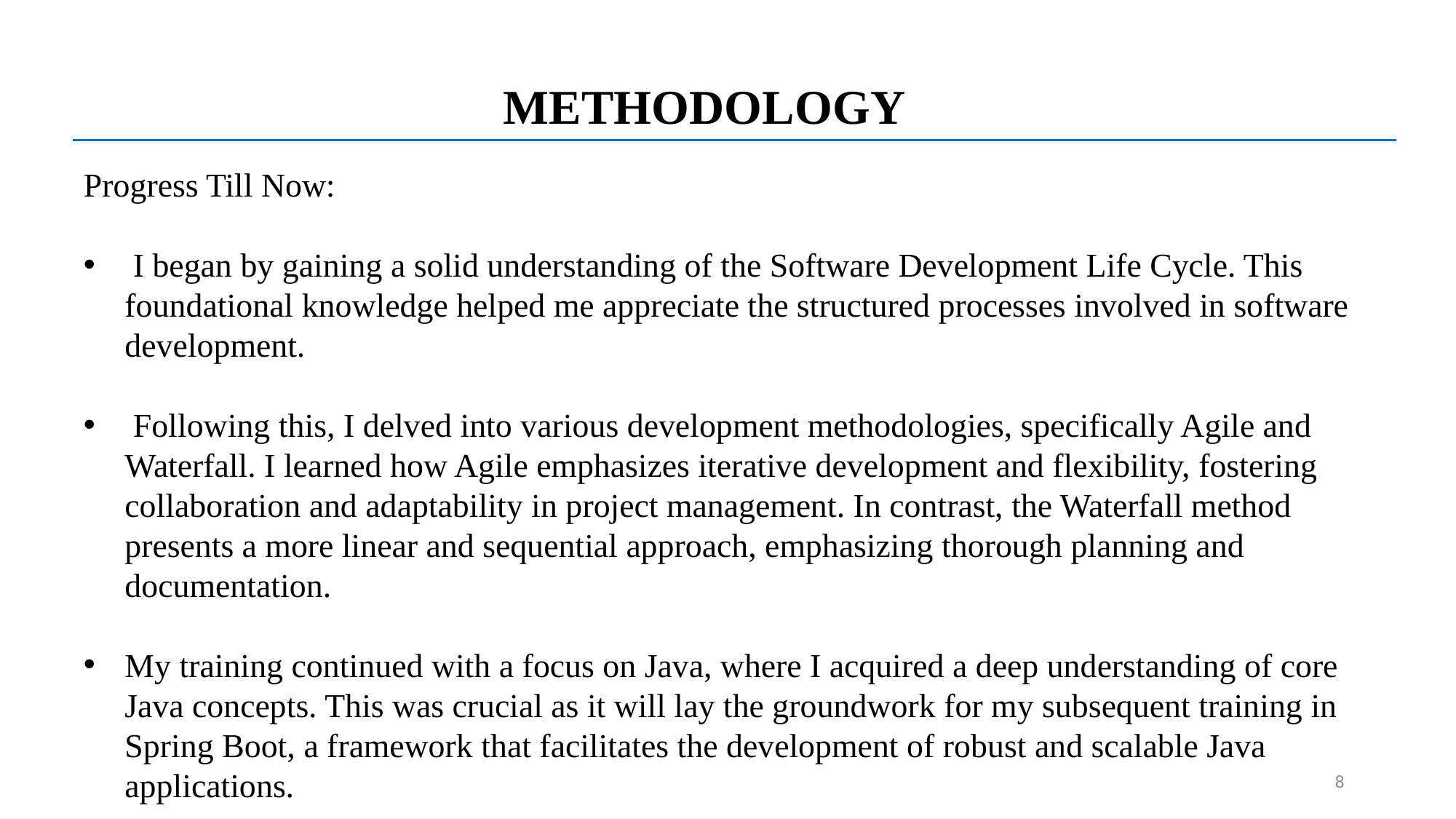

METHODOLOGY
Progress Till Now:

 I began by gaining a solid understanding of the Software Development Life Cycle. This foundational knowledge helped me appreciate the structured processes involved in software development.

 Following this, I delved into various development methodologies, specifically Agile and Waterfall. I learned how Agile emphasizes iterative development and flexibility, fostering collaboration and adaptability in project management. In contrast, the Waterfall method presents a more linear and sequential approach, emphasizing thorough planning and documentation.

My training continued with a focus on Java, where I acquired a deep understanding of core Java concepts. This was crucial as it will lay the groundwork for my subsequent training in Spring Boot, a framework that facilitates the development of robust and scalable Java applications.

8